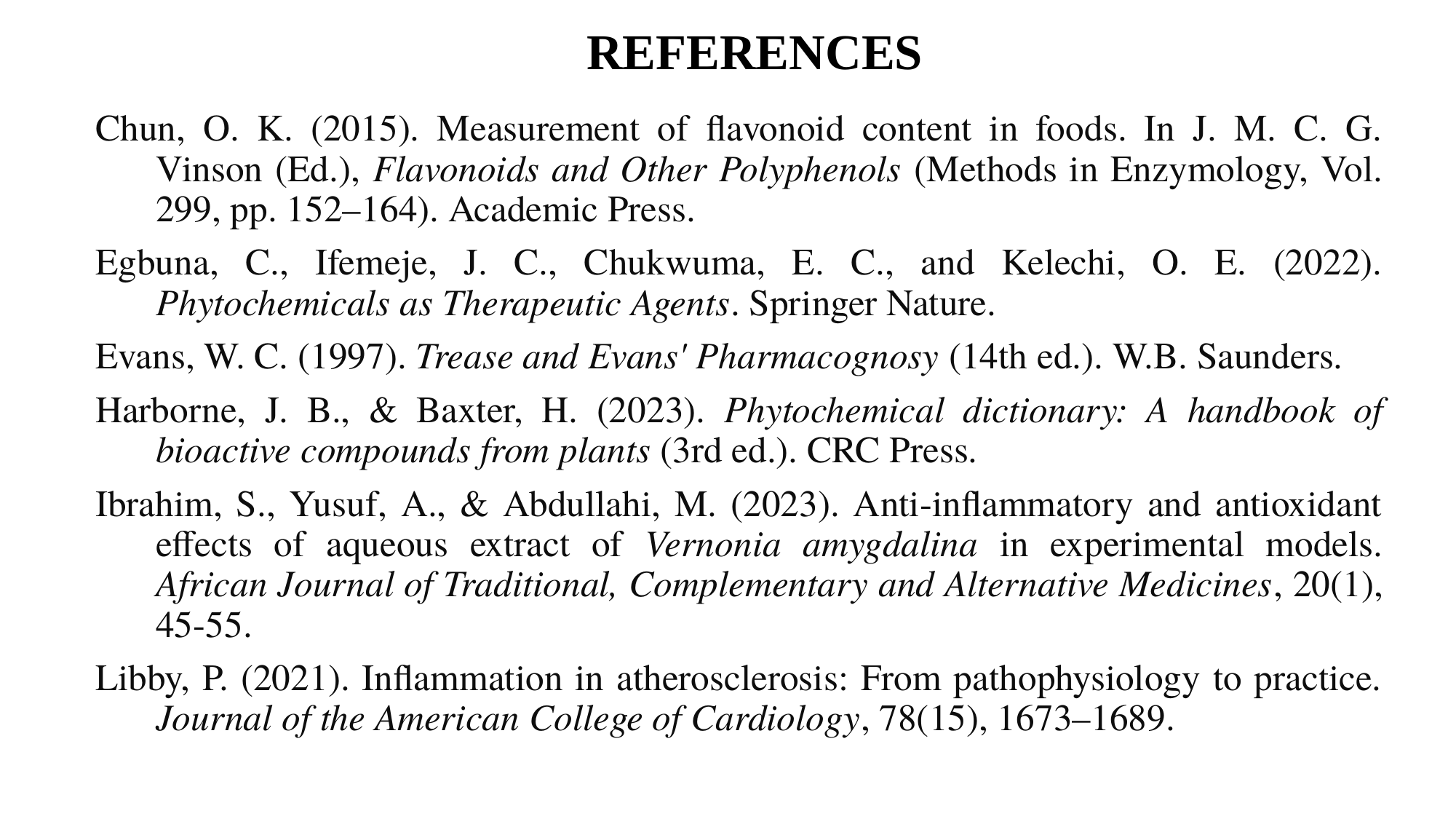

# REFERENCES
Chun, O. K. (2015). Measurement of flavonoid content in foods. In J. M. C. G. Vinson (Ed.), Flavonoids and Other Polyphenols (Methods in Enzymology, Vol. 299, pp. 152–164). Academic Press.
Egbuna, C., Ifemeje, J. C., Chukwuma, E. C., and Kelechi, O. E. (2022). Phytochemicals as Therapeutic Agents. Springer Nature.
Evans, W. C. (1997). Trease and Evans' Pharmacognosy (14th ed.). W.B. Saunders.
Harborne, J. B., & Baxter, H. (2023). Phytochemical dictionary: A handbook of bioactive compounds from plants (3rd ed.). CRC Press.
Ibrahim, S., Yusuf, A., & Abdullahi, M. (2023). Anti-inflammatory and antioxidant effects of aqueous extract of Vernonia amygdalina in experimental models. African Journal of Traditional, Complementary and Alternative Medicines, 20(1), 45-55.
Libby, P. (2021). Inflammation in atherosclerosis: From pathophysiology to practice. Journal of the American College of Cardiology, 78(15), 1673–1689.